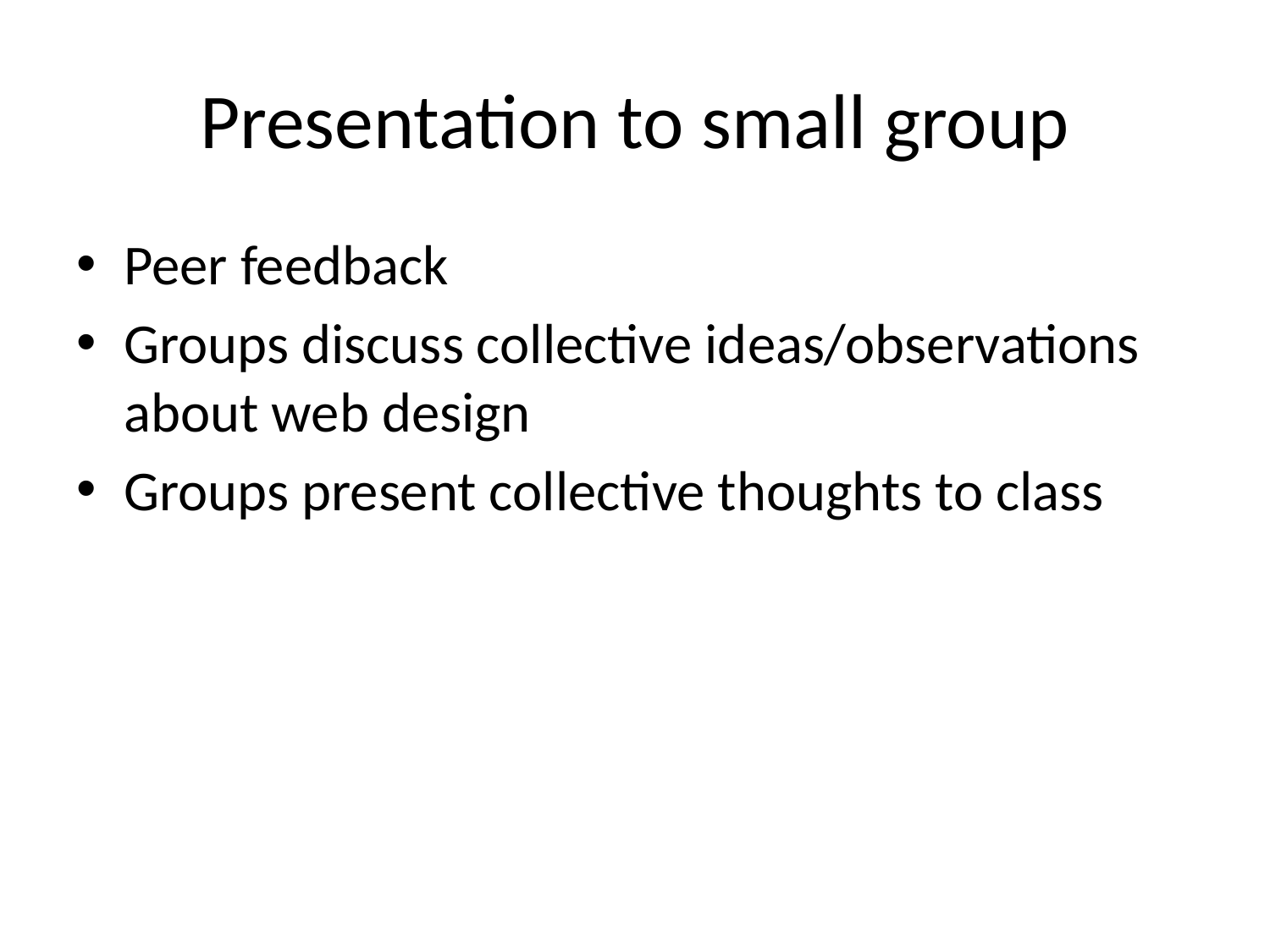

# Presentation to small group
Peer feedback
Groups discuss collective ideas/observations about web design
Groups present collective thoughts to class